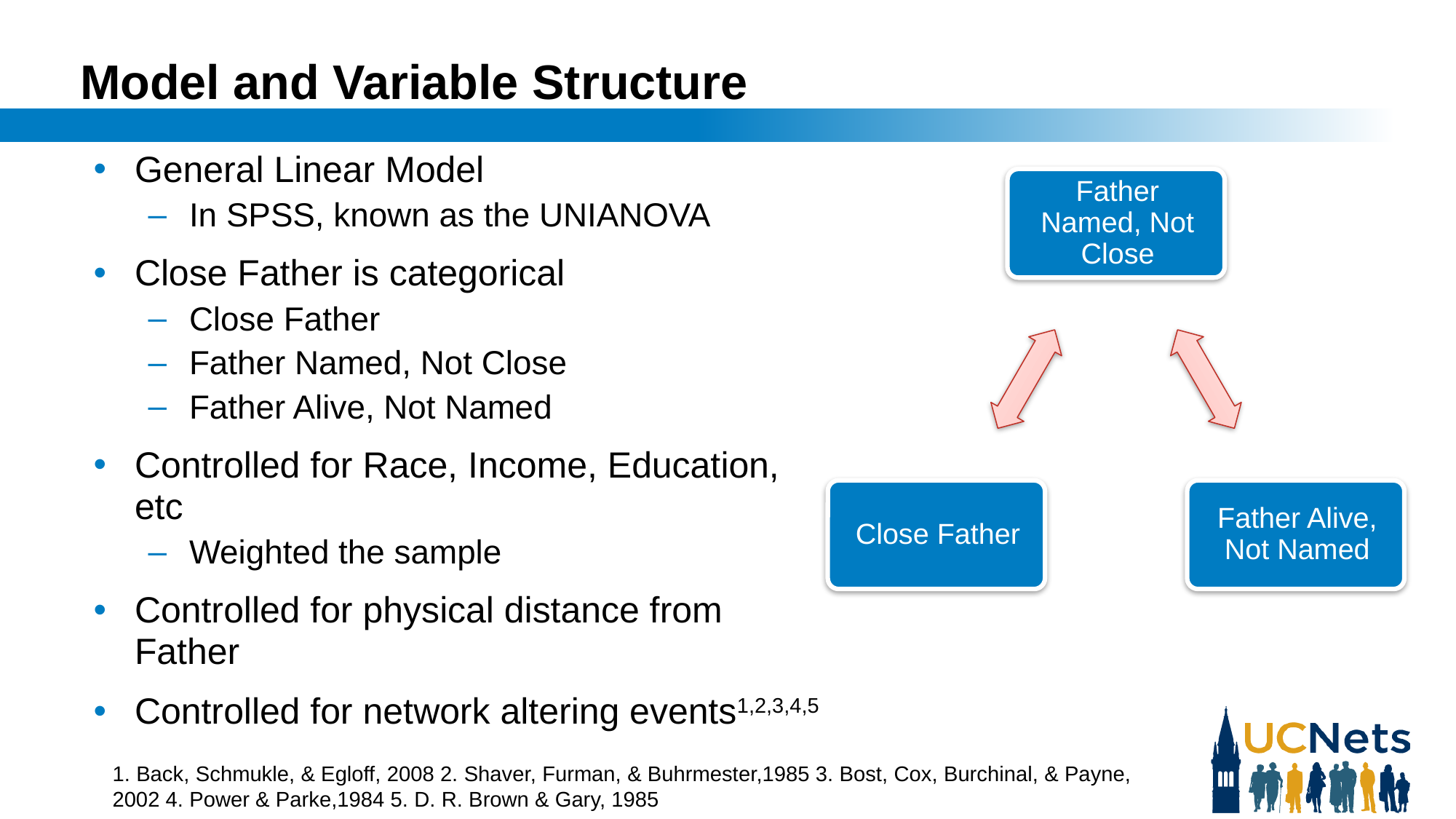

# Model and Variable Structure
General Linear Model
In SPSS, known as the UNIANOVA
Close Father is categorical
Close Father
Father Named, Not Close
Father Alive, Not Named
Controlled for Race, Income, Education, etc
Weighted the sample
Controlled for physical distance from Father
Controlled for network altering events1,2,3,4,5
Father Named, Not Close

Father Alive, Not Named

Close Father

1. Back, Schmukle, & Egloff, 2008 2. Shaver, Furman, & Buhrmester,1985 3. Bost, Cox, Burchinal, & Payne, 2002 4. Power & Parke,1984 5. D. R. Brown & Gary, 1985